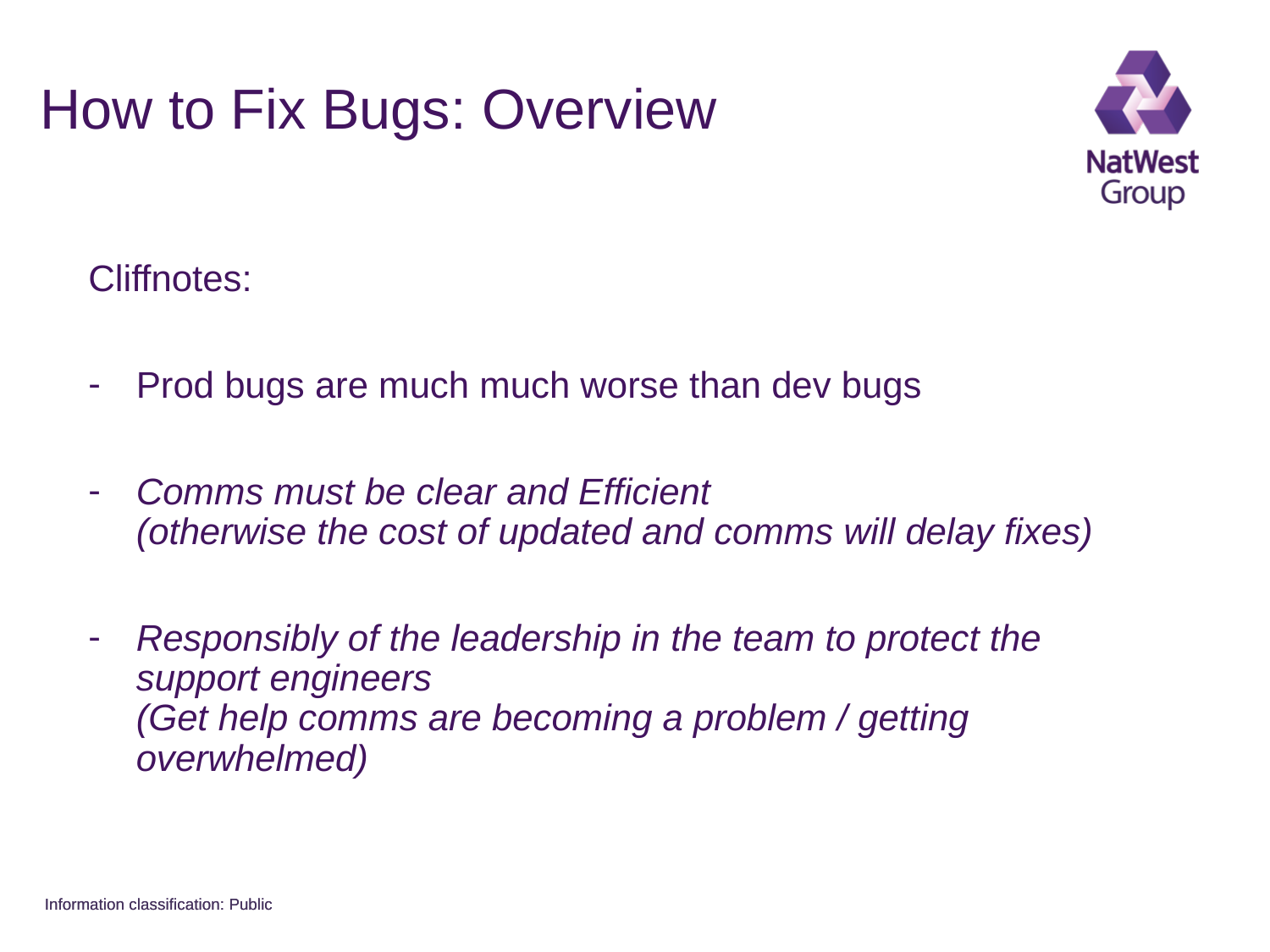

FOR INTERNAL USE ONLY
# How to Fix Bugs: Overview
Cliffnotes:

Prod bugs are much much worse than dev bugs

Comms must be clear and Efficient
(otherwise the cost of updated and comms will delay fixes)

Responsibly of the leadership in the team to protect the support engineers
(Get help comms are becoming a problem / getting overwhelmed)
Information classiﬁcation: Public